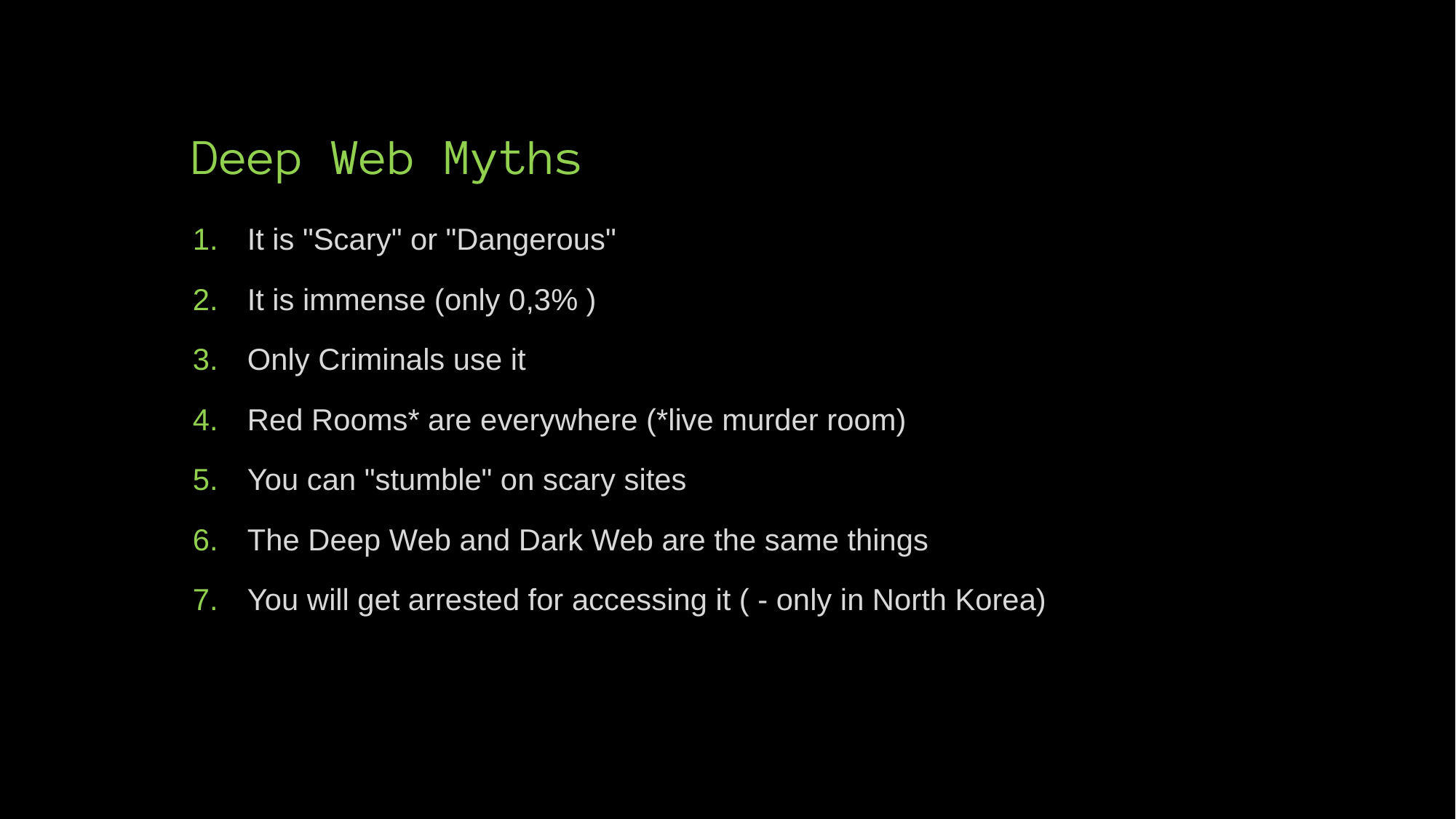

# Deep Web Myths
It is "Scary" or "Dangerous"
It is immense (only 0,3% )
Only Criminals use it
Red Rooms* are everywhere (*live murder room)
You can "stumble" on scary sites
The Deep Web and Dark Web are the same things
You will get arrested for accessing it ( - only in North Korea)